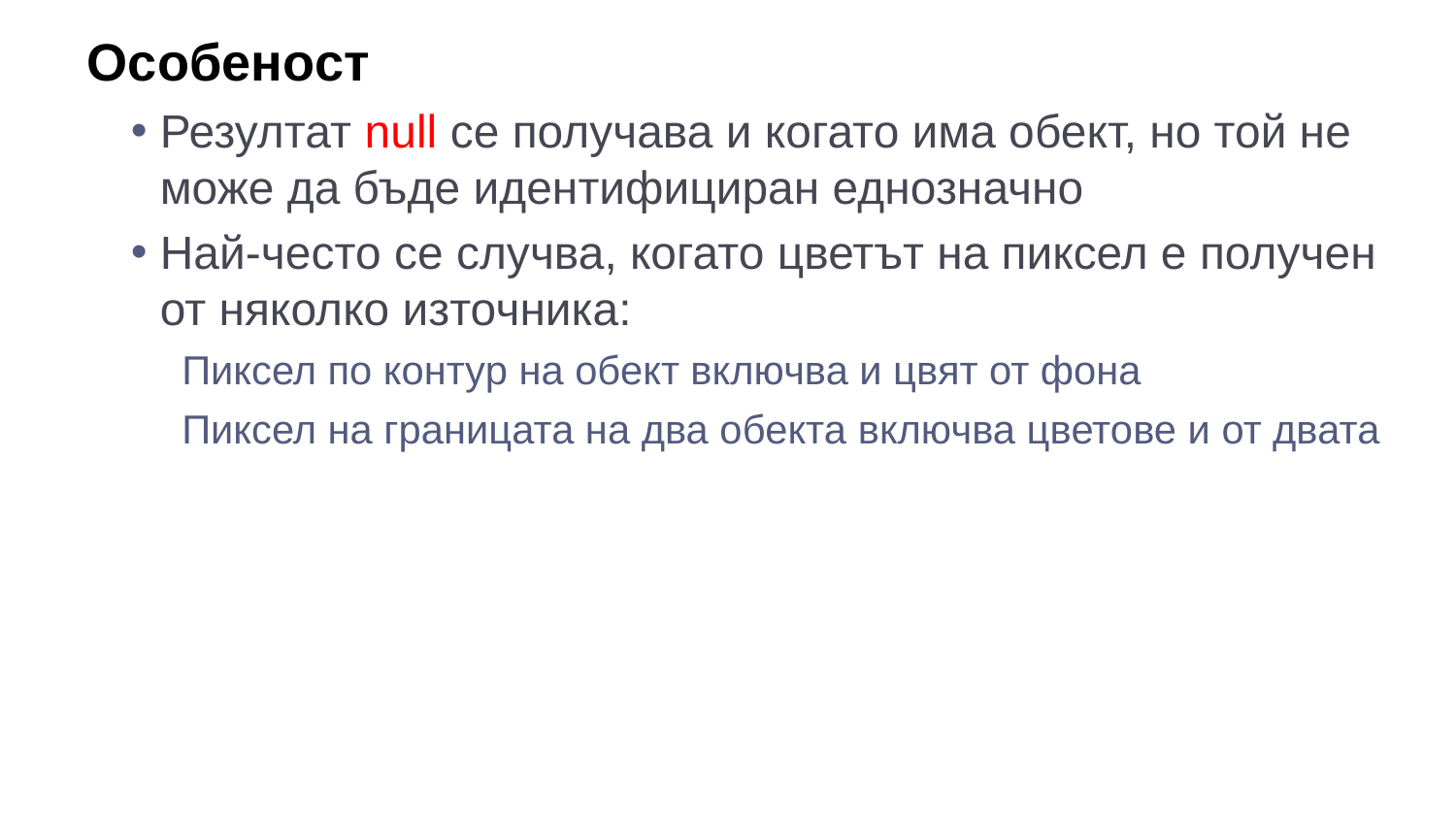

Особеност
Резултат null се получава и когато има обект, но той не може да бъде идентифициран еднозначно
Най-често се случва, когато цветът на пиксел е получен от няколко източника:
Пиксел по контур на обект включва и цвят от фона
Пиксел на границата на два обекта включва цветове и от двата